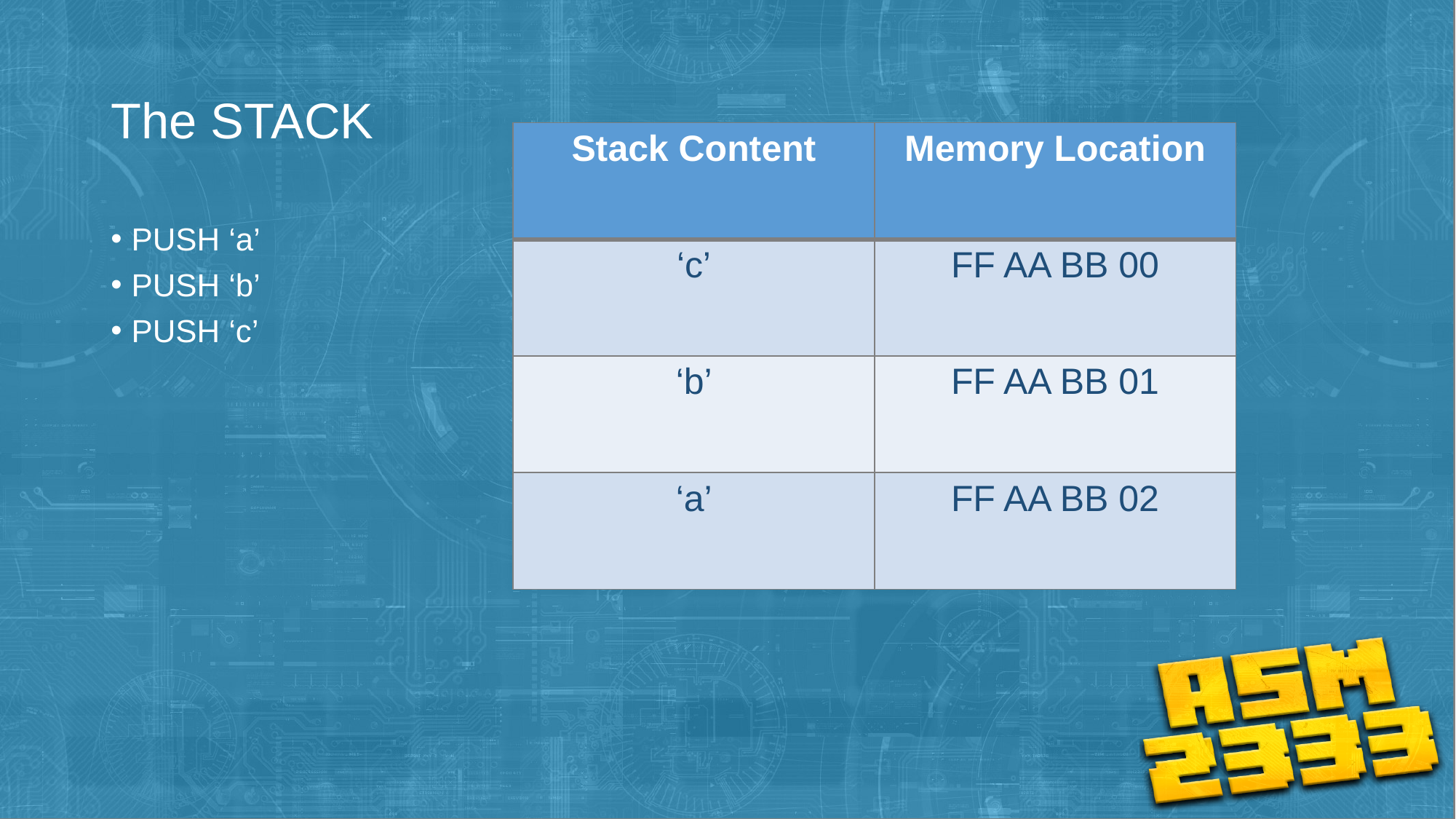

# The STACK
| Stack Content | Memory Location |
| --- | --- |
| ‘c’ | FF AA BB 00 |
| ‘b’ | FF AA BB 01 |
| ‘a’ | FF AA BB 02 |
PUSH ‘a’
PUSH ‘b’
PUSH ‘c’